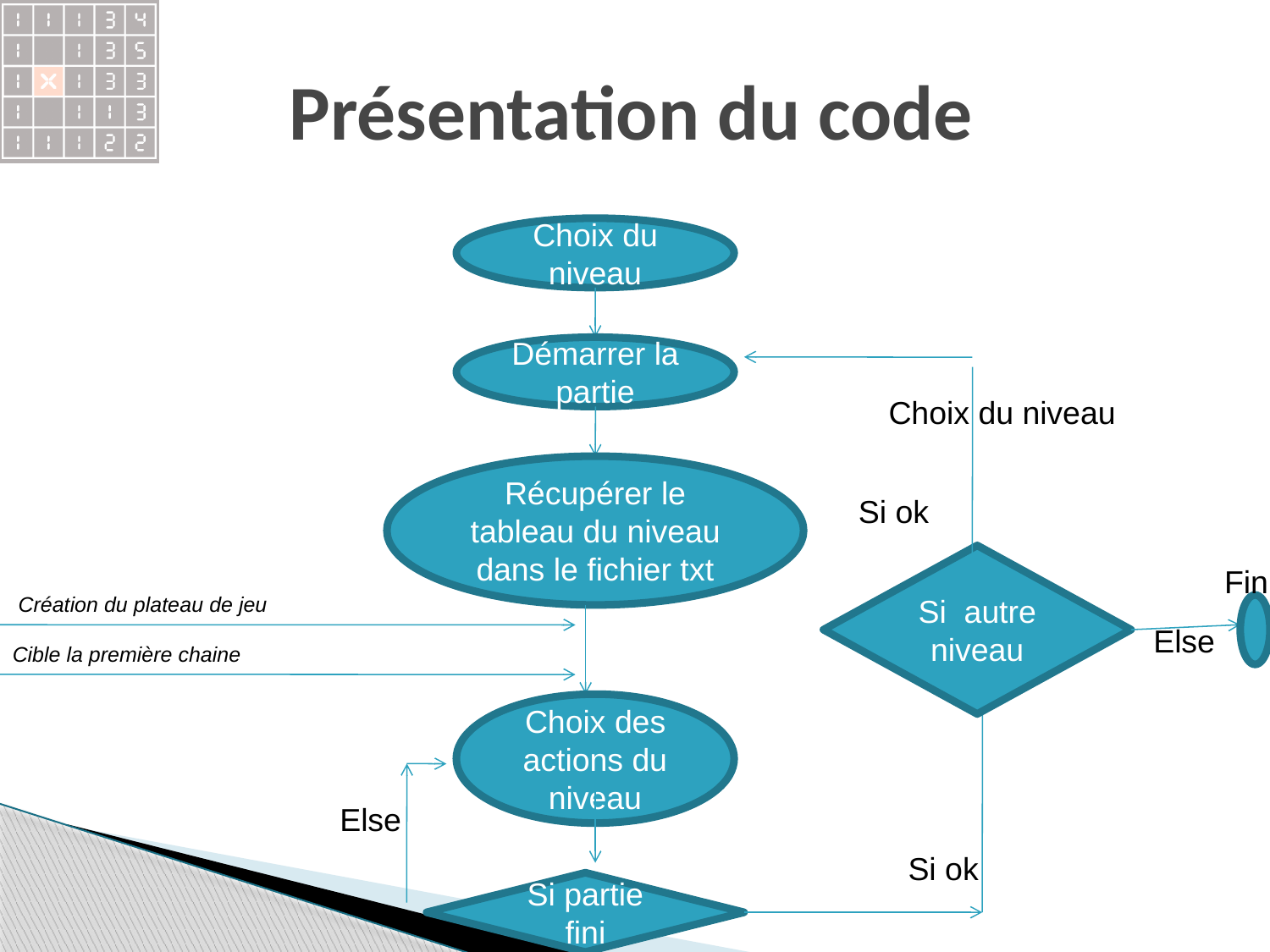

Présentation du code
Choix du niveau
Démarrer la partie
Choix du niveau
Récupérer le tableau du niveau dans le fichier txt
Si ok
Si  autre niveau
Fin
 Création du plateau de jeu

Else
Cible la première chaine
Choix des actions du niveau
Else
Si ok
Si partie fini